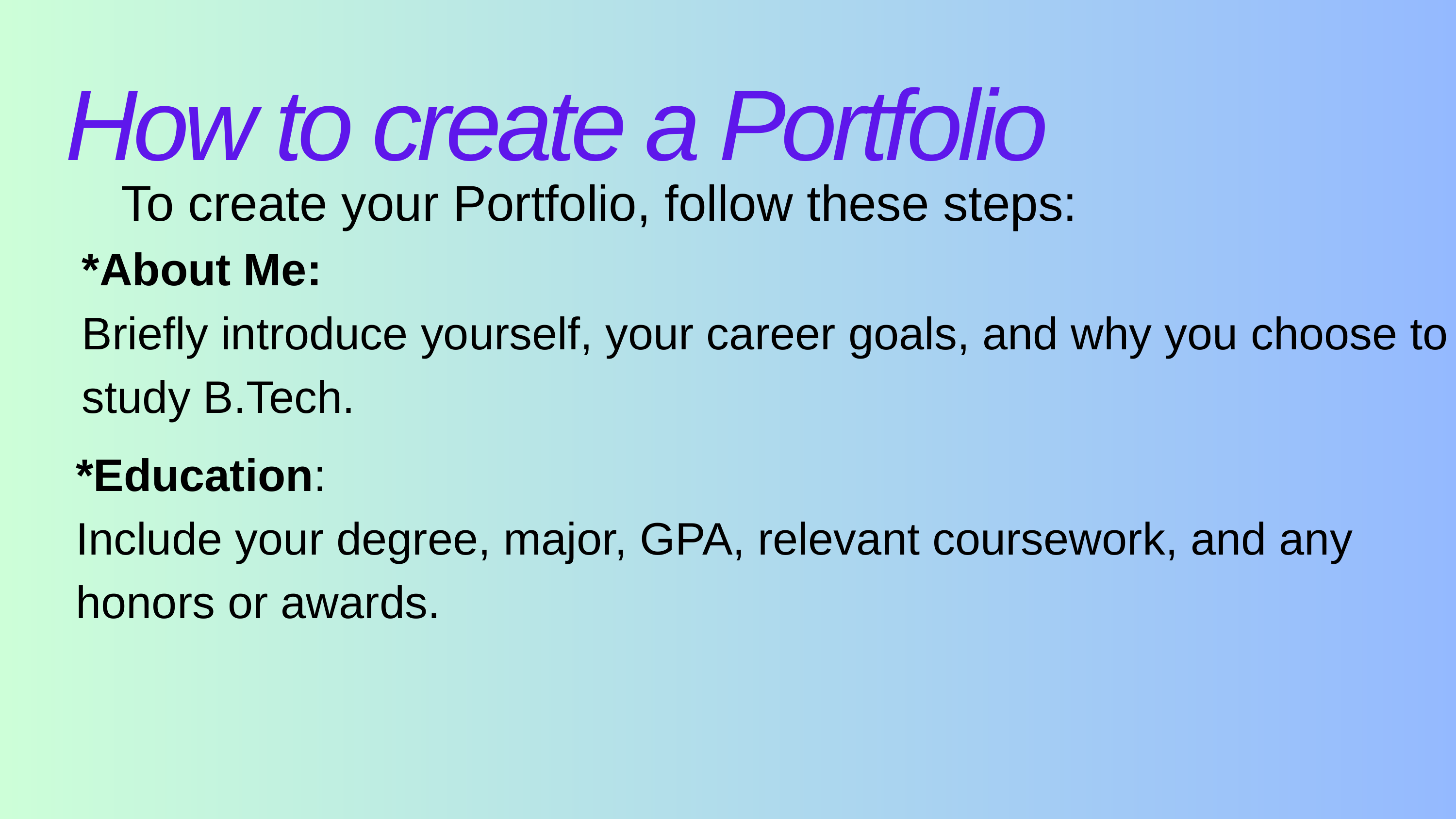

How to create a Portfolio
To create your Portfolio, follow these steps:
*About Me:
Briefly introduce yourself, your career goals, and why you choose to study B.Tech.
*Education:
Include your degree, major, GPA, relevant coursework, and any honors or awards.